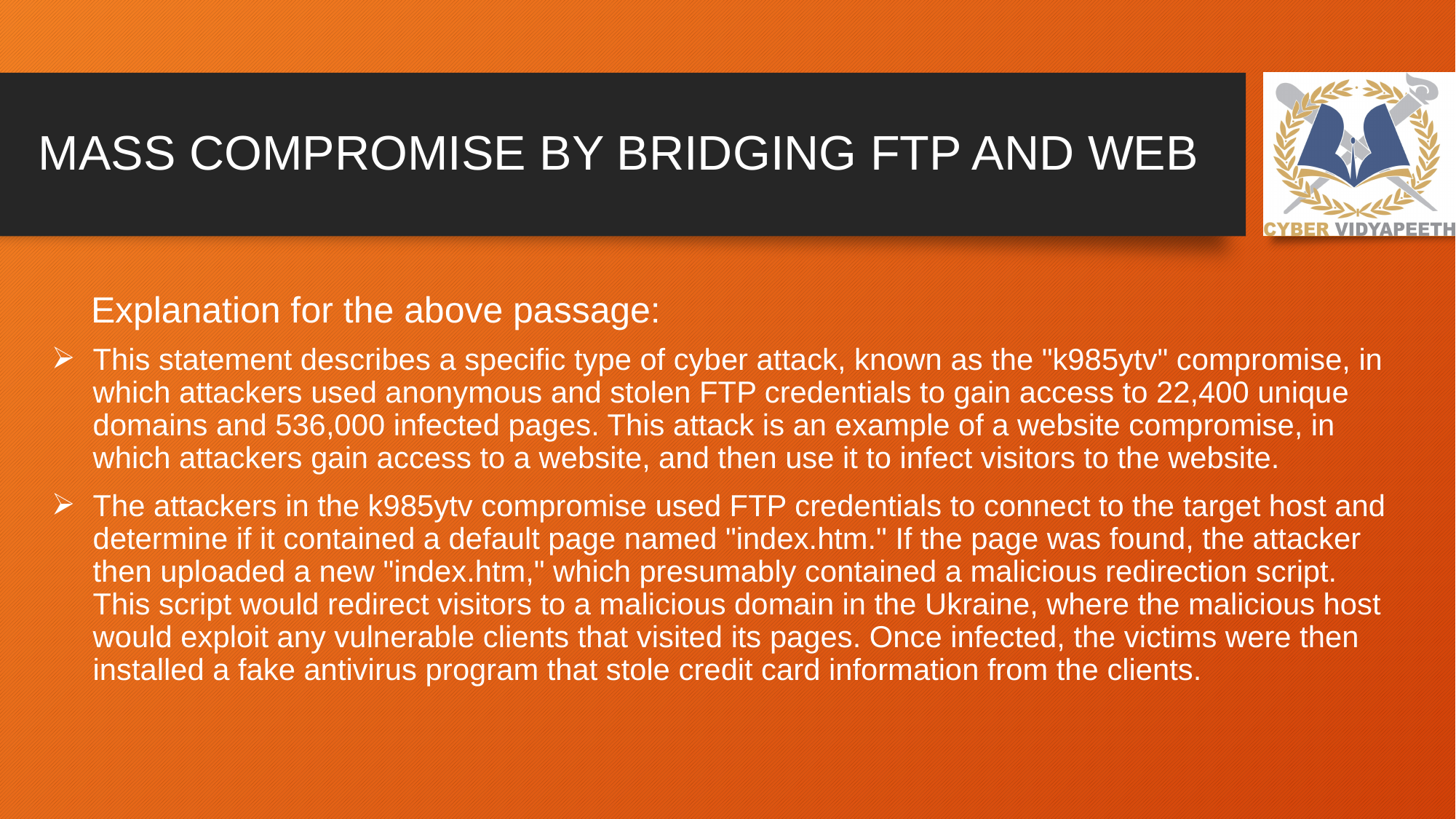

# MASS COMPROMISE BY BRIDGING FTP AND WEB
Explanation for the above passage:
This statement describes a specific type of cyber attack, known as the "k985ytv" compromise, in which attackers used anonymous and stolen FTP credentials to gain access to 22,400 unique domains and 536,000 infected pages. This attack is an example of a website compromise, in which attackers gain access to a website, and then use it to infect visitors to the website.
The attackers in the k985ytv compromise used FTP credentials to connect to the target host and determine if it contained a default page named "index.htm." If the page was found, the attacker then uploaded a new "index.htm," which presumably contained a malicious redirection script. This script would redirect visitors to a malicious domain in the Ukraine, where the malicious host would exploit any vulnerable clients that visited its pages. Once infected, the victims were then installed a fake antivirus program that stole credit card information from the clients.